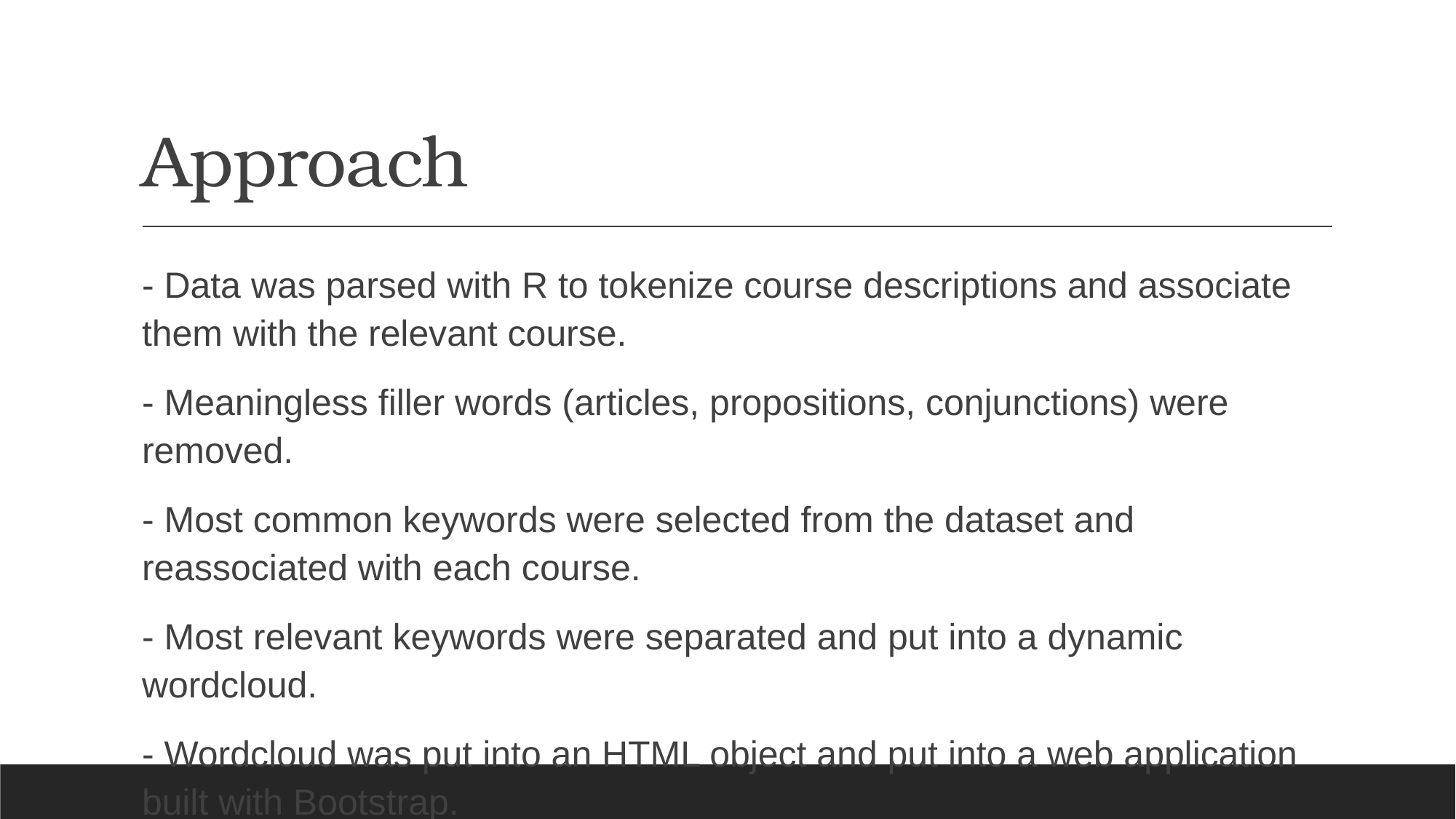

# Approach
- Data was parsed with R to tokenize course descriptions and associate them with the relevant course.
- Meaningless filler words (articles, propositions, conjunctions) were removed.
- Most common keywords were selected from the dataset and reassociated with each course.
- Most relevant keywords were separated and put into a dynamic wordcloud.
- Wordcloud was put into an HTML object and put into a web application built with Bootstrap.